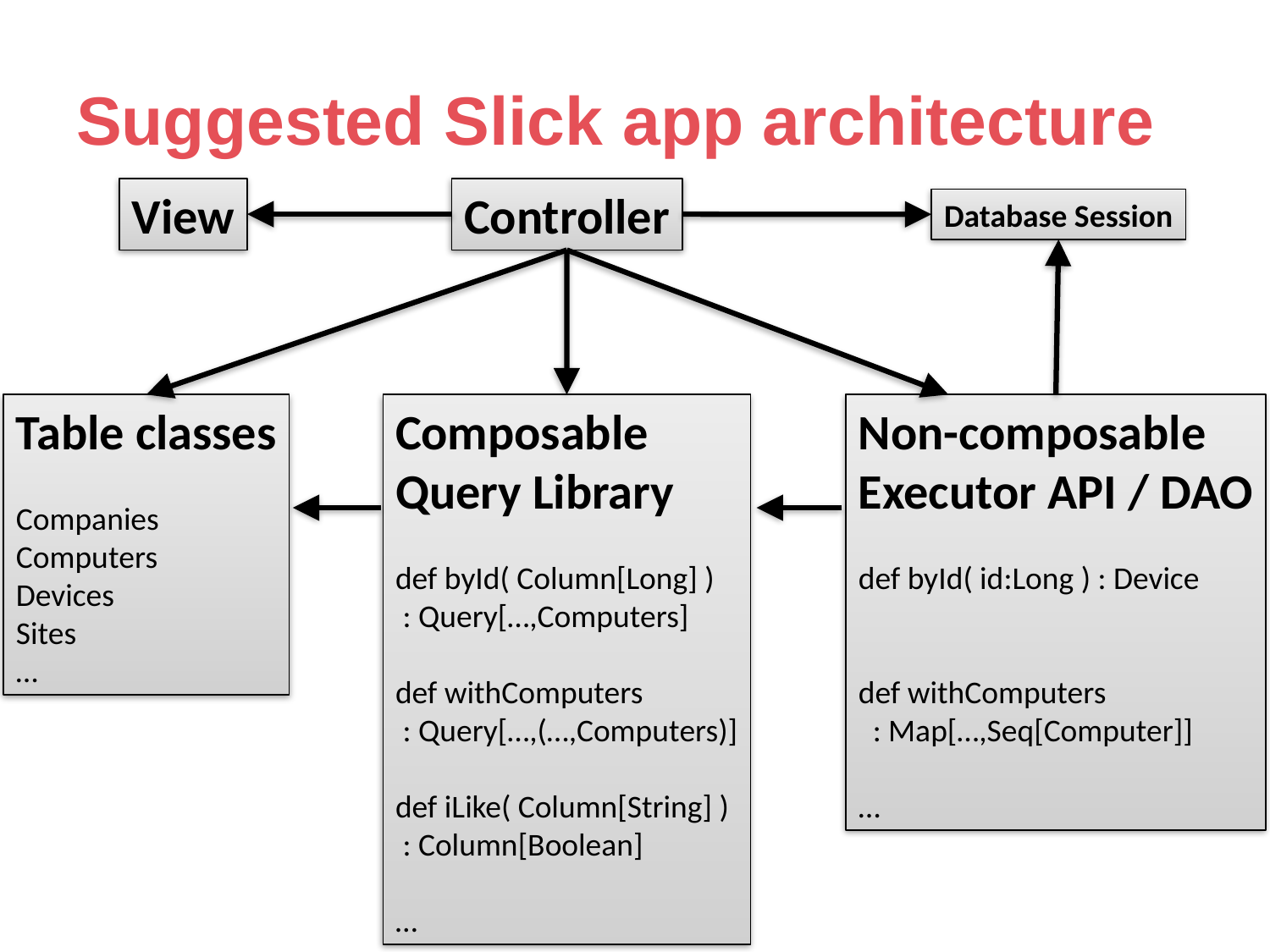

# Suggested Slick app architecture
View
Controller
Database Session
Table classes

Companies
Computers
Devices
Sites
…
Composable
Query Library

def byId( Column[Long] )
 : Query[…,Computers]

def withComputers
 : Query[…,(…,Computers)]

def iLike( Column[String] )
 : Column[Boolean]

…
Non-composable
Executor API / DAO

def byId( id:Long ) : Device

def withComputers
  : Map[…,Seq[Computer]]

…